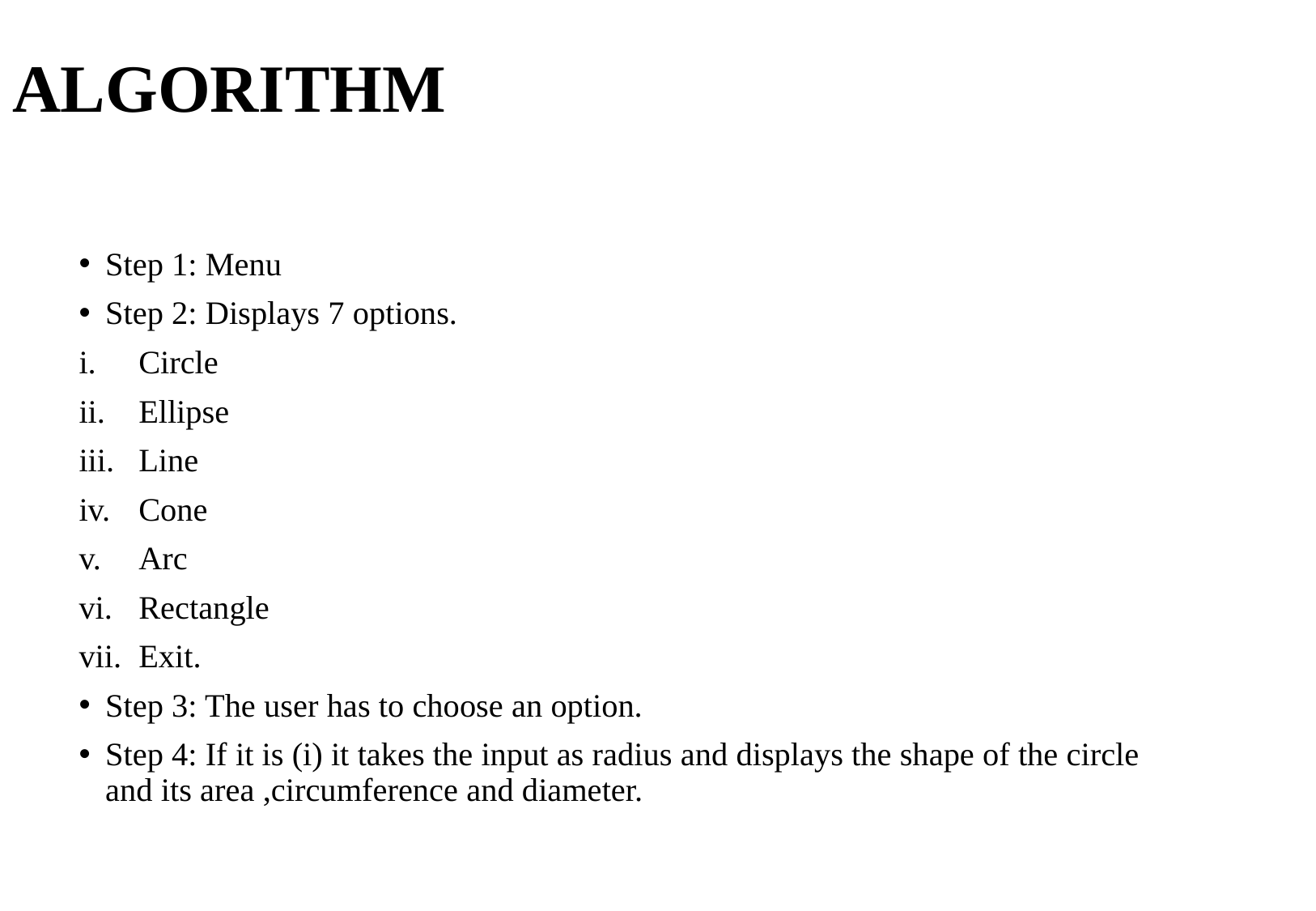

# ALGORITHM
Step 1: Menu
Step 2: Displays 7 options.
Circle
Ellipse
Line
Cone
Arc
Rectangle
Exit.
Step 3: The user has to choose an option.
Step 4: If it is (i) it takes the input as radius and displays the shape of the circle and its area ,circumference and diameter.